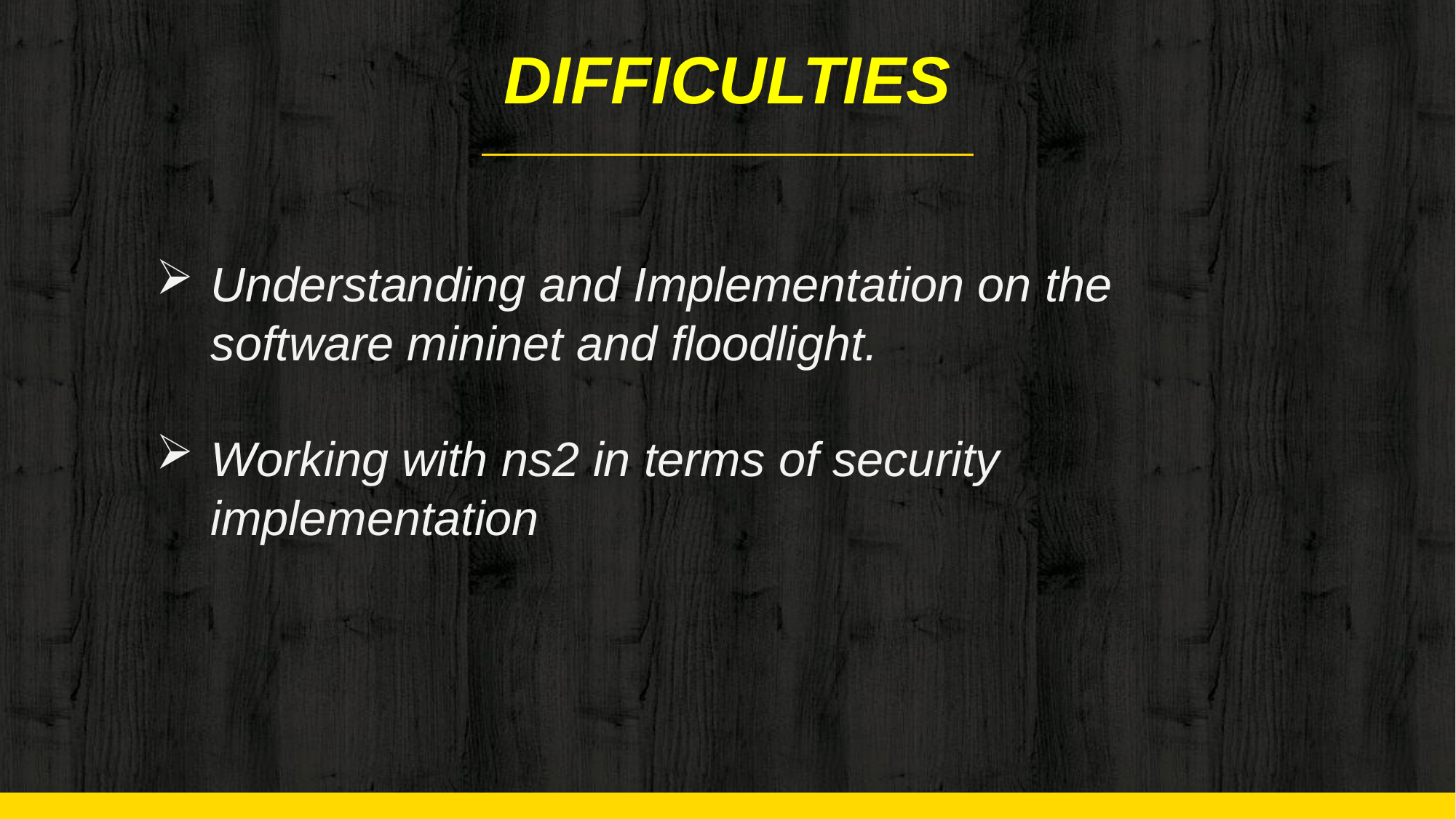

# DIFFICULTIES
Understanding and Implementation on the software mininet and floodlight.

Working with ns2 in terms of security implementation